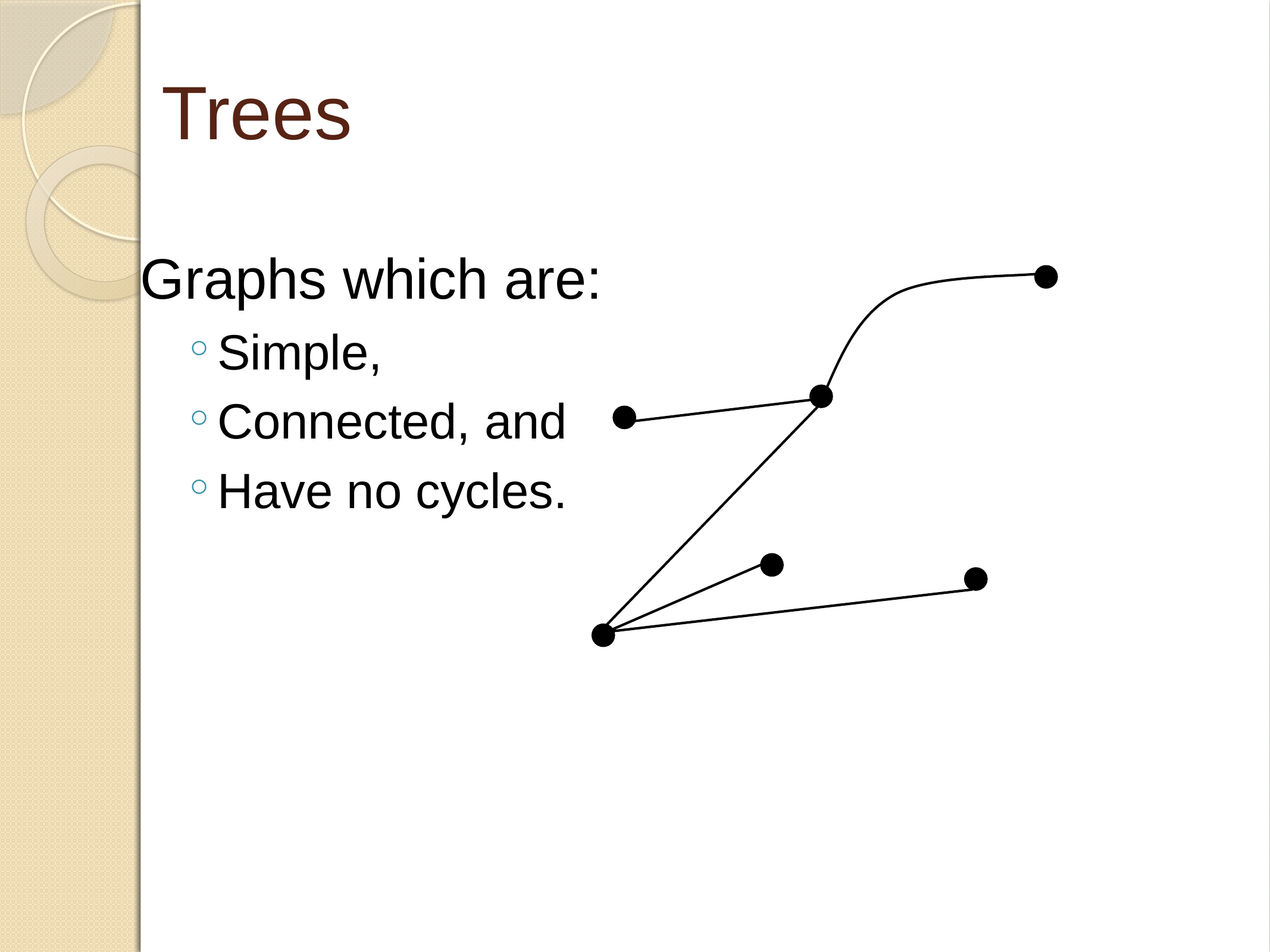

Trees
Graphs which are:
Simple,
Connected, and
Have no cycles.